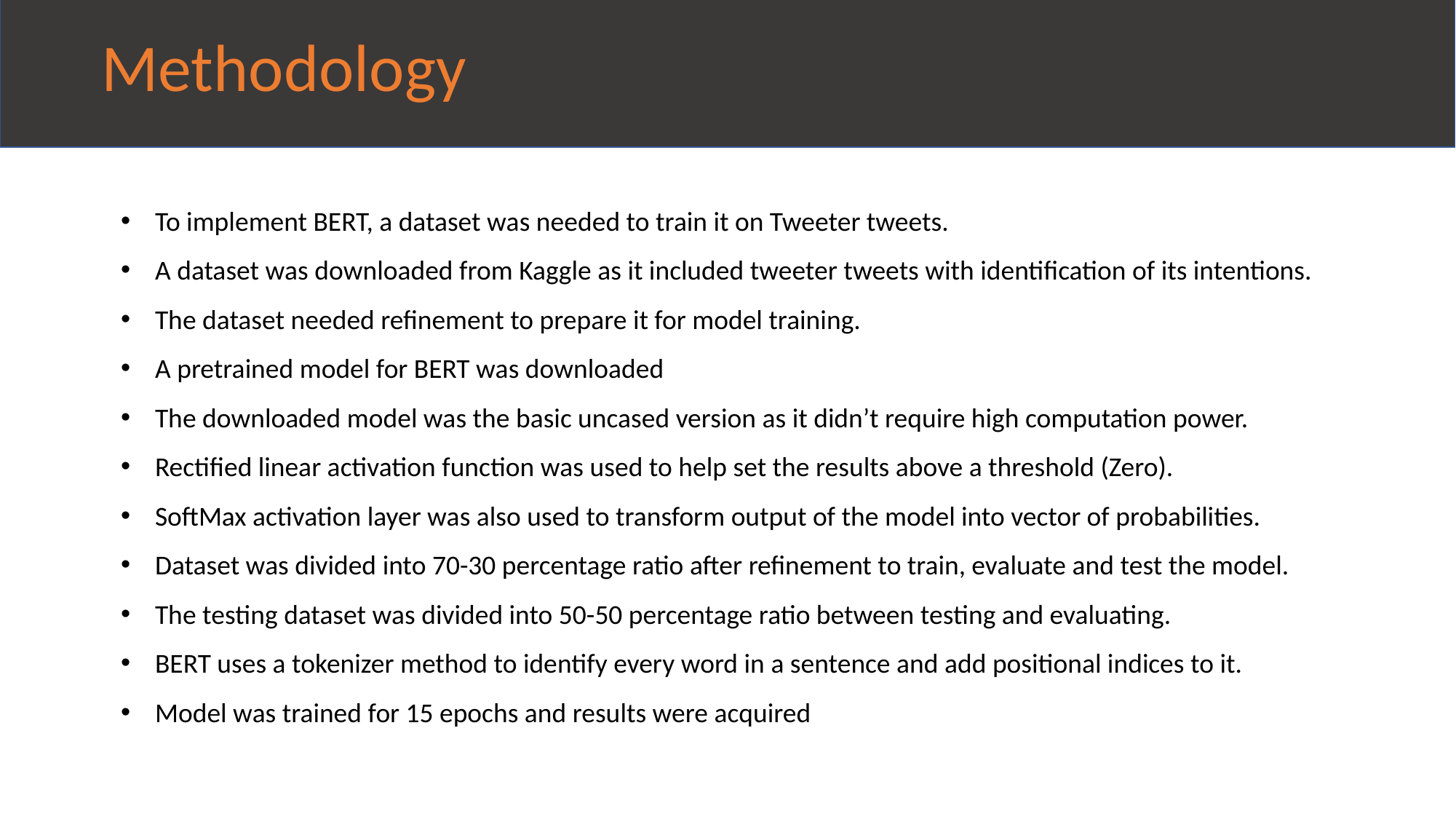

Methodology
# Profit Analysis
To implement BERT, a dataset was needed to train it on Tweeter tweets.
A dataset was downloaded from Kaggle as it included tweeter tweets with identification of its intentions.
The dataset needed refinement to prepare it for model training.
A pretrained model for BERT was downloaded
The downloaded model was the basic uncased version as it didn’t require high computation power.
Rectified linear activation function was used to help set the results above a threshold (Zero).
SoftMax activation layer was also used to transform output of the model into vector of probabilities.
Dataset was divided into 70-30 percentage ratio after refinement to train, evaluate and test the model.
The testing dataset was divided into 50-50 percentage ratio between testing and evaluating.
BERT uses a tokenizer method to identify every word in a sentence and add positional indices to it.
Model was trained for 15 epochs and results were acquired